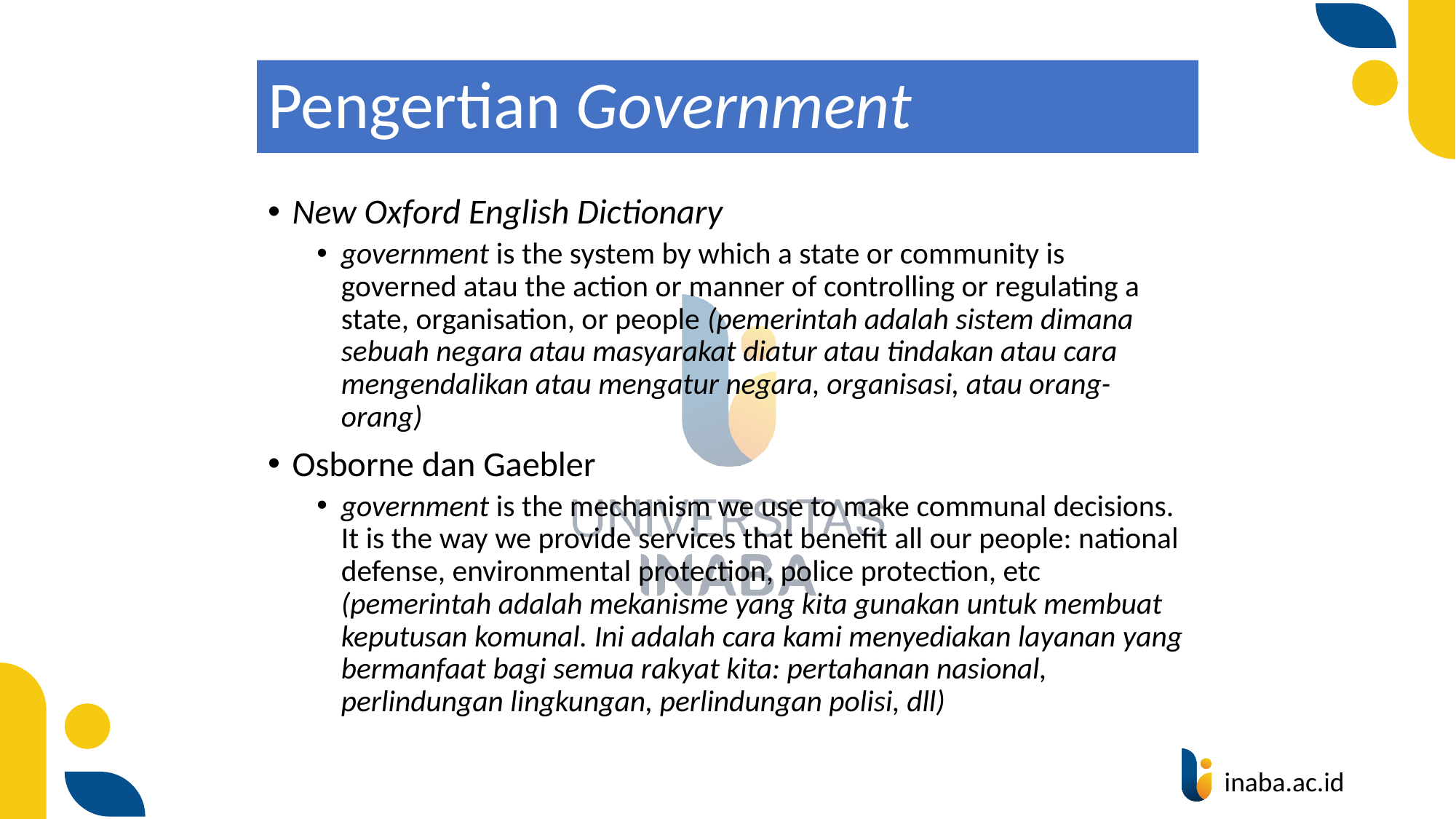

# Pengertian Government
New Oxford English Dictionary
government is the system by which a state or community is governed atau the action or manner of controlling or regulating a state, organisation, or people (pemerintah adalah sistem dimana sebuah negara atau masyarakat diatur atau tindakan atau cara mengendalikan atau mengatur negara, organisasi, atau orang-orang)
Osborne dan Gaebler
government is the mechanism we use to make communal decisions. It is the way we provide services that benefit all our people: national defense, environmental protection, police protection, etc (pemerintah adalah mekanisme yang kita gunakan untuk membuat keputusan komunal. Ini adalah cara kami menyediakan layanan yang bermanfaat bagi semua rakyat kita: pertahanan nasional, perlindungan lingkungan, perlindungan polisi, dll)